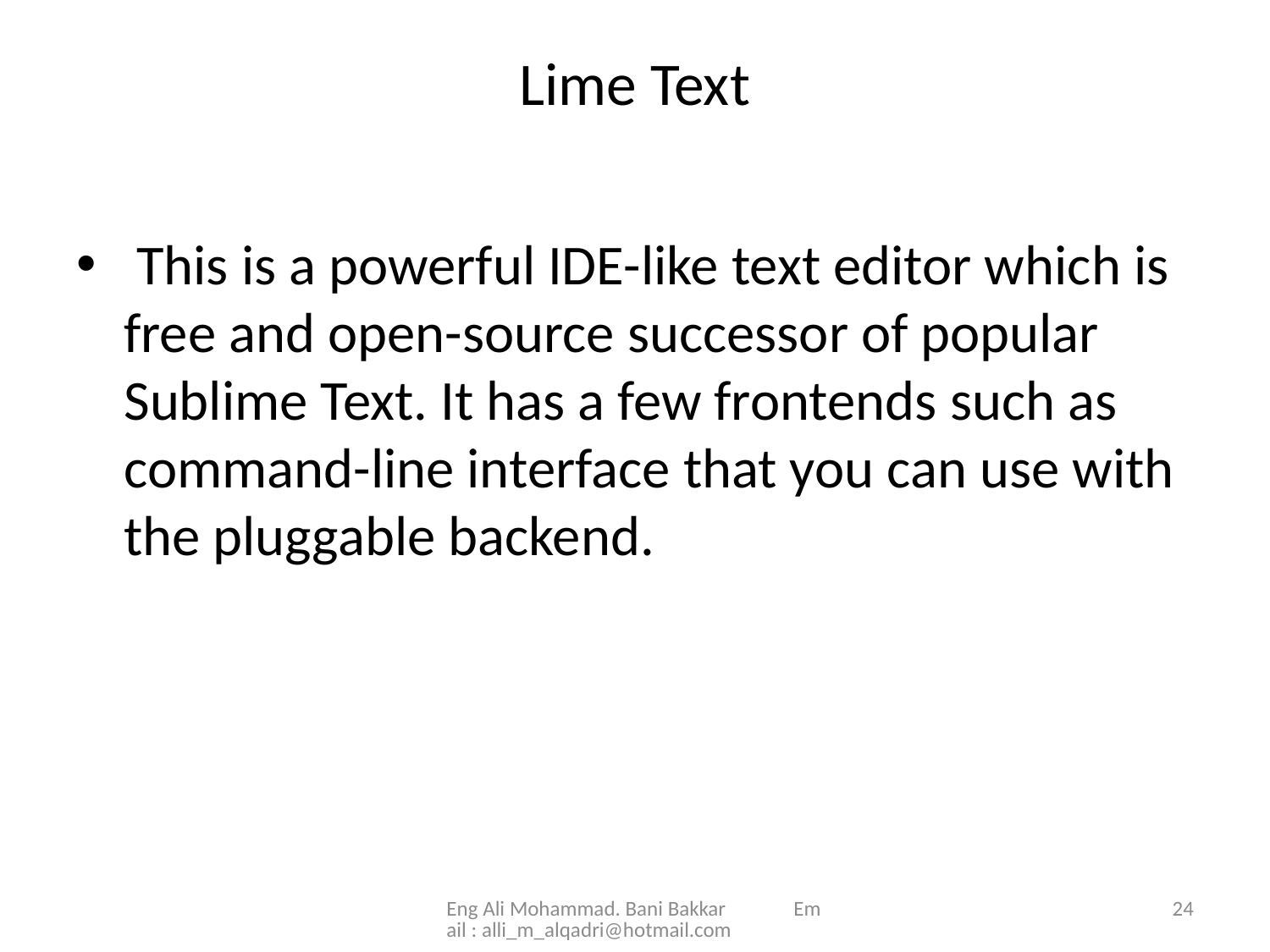

# Lime Text
 This is a powerful IDE-like text editor which is free and open-source successor of popular Sublime Text. It has a few frontends such as command-line interface that you can use with the pluggable backend.

Eng Ali Mohammad. Bani Bakkar              Email : alli_m_alqadri@hotmail.com
24